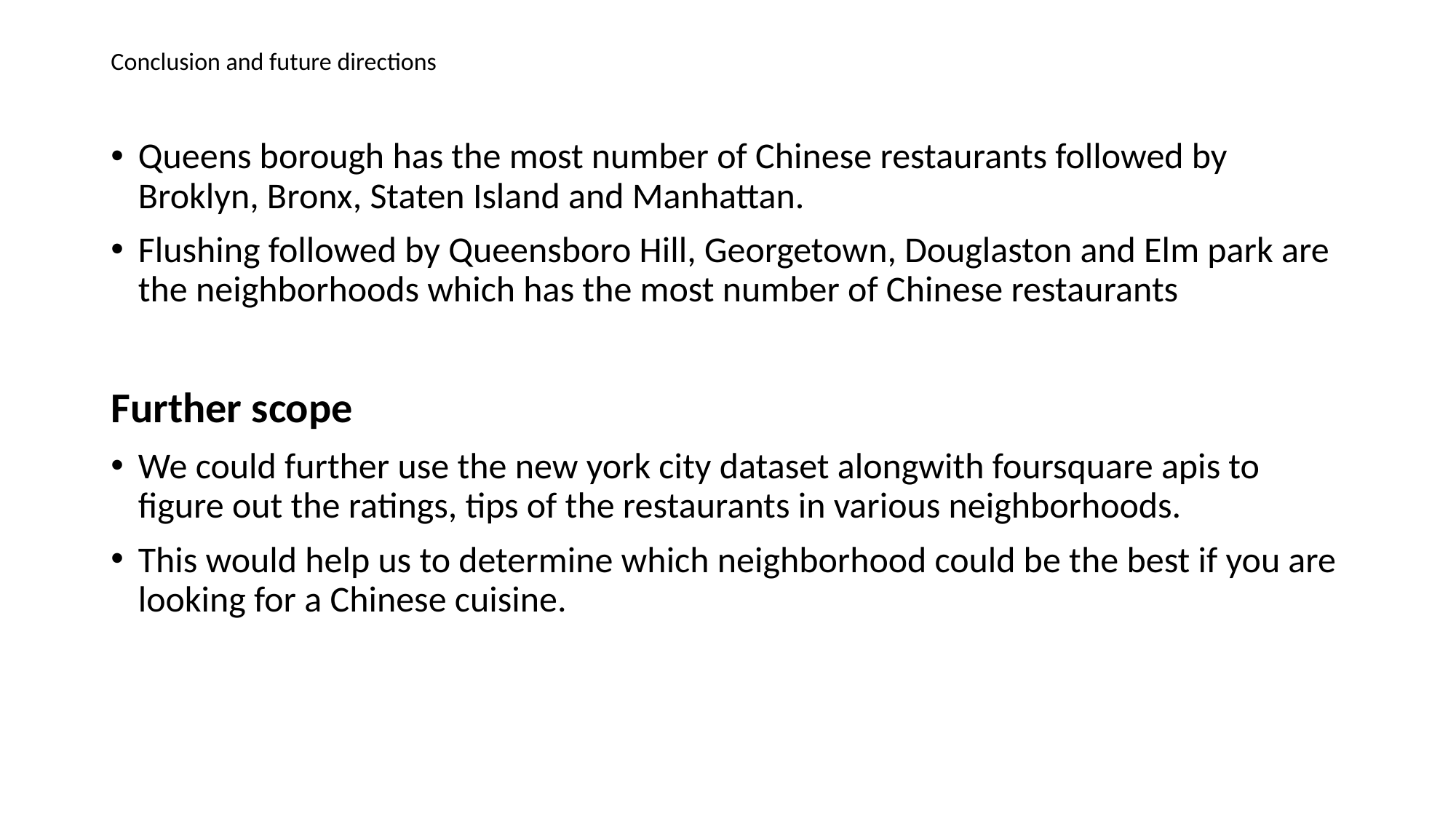

# Conclusion and future directions
Queens borough has the most number of Chinese restaurants followed by Broklyn, Bronx, Staten Island and Manhattan.
Flushing followed by Queensboro Hill, Georgetown, Douglaston and Elm park are the neighborhoods which has the most number of Chinese restaurants

Further scope
We could further use the new york city dataset alongwith foursquare apis to figure out the ratings, tips of the restaurants in various neighborhoods.
This would help us to determine which neighborhood could be the best if you are looking for a Chinese cuisine.